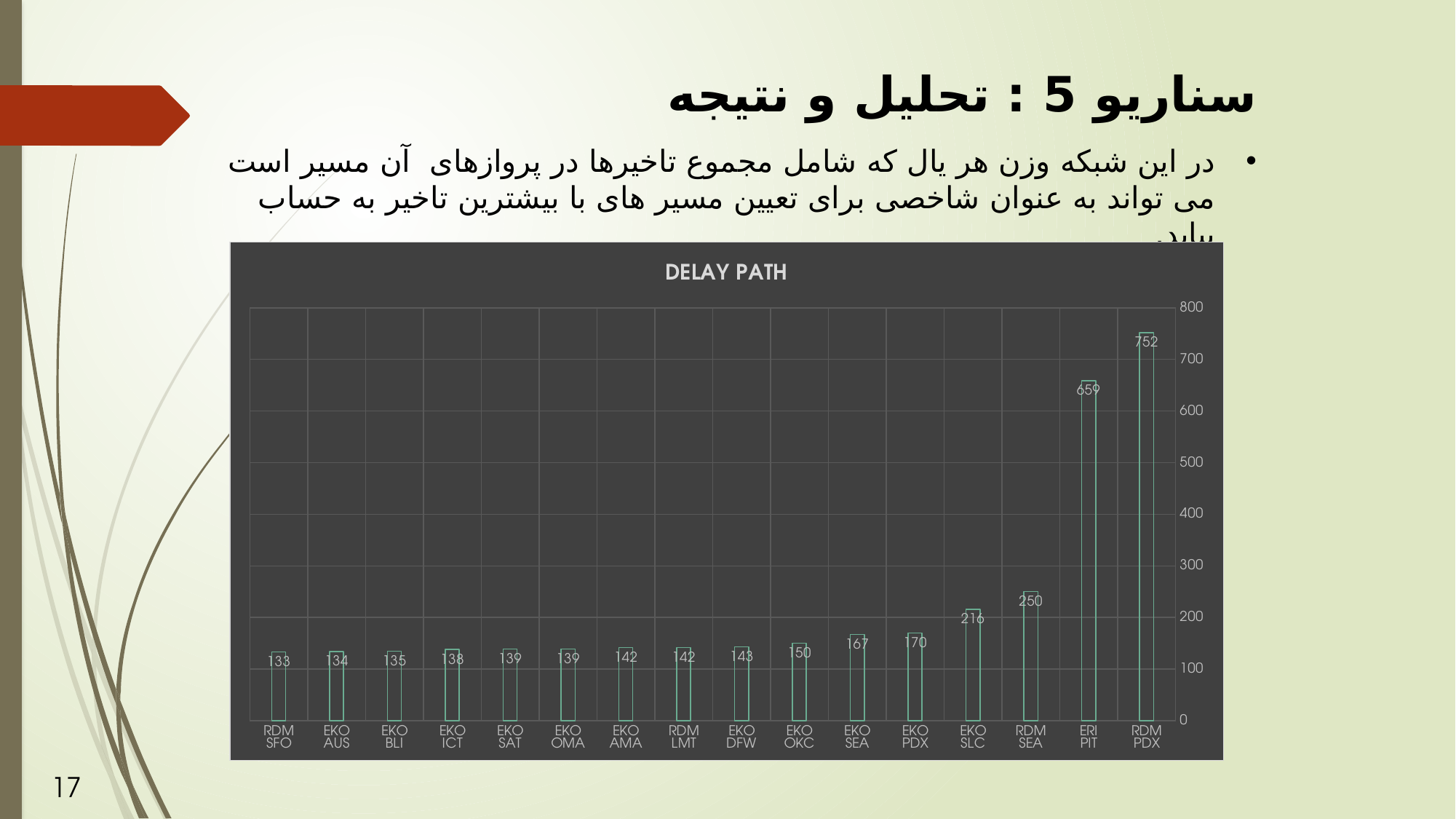

سناریو 5 : تحلیل و نتیجه
در این شبکه وزن هر یال که شامل مجموع تاخیرها در پروازهای  آن مسیر است می تواند به عنوان شاخصی برای تعیین مسیر های با بیشترین تاخیر به حساب بیاید.

### Chart: DELAY PATH

| Category |  |
|---|---|
| RDM | 752.0 |
| ERI | 659.0 |
| RDM | 250.0 |
| EKO | 216.0 |
| EKO | 170.0 |
| EKO | 167.0 |
| EKO | 150.0 |
| EKO | 143.0 |
| RDM | 142.0 |
| EKO | 142.0 |
| EKO | 139.0 |
| EKO | 139.0 |
| EKO | 138.0 |
| EKO | 135.0 |
| EKO | 134.0 |
| RDM | 133.0 |
17